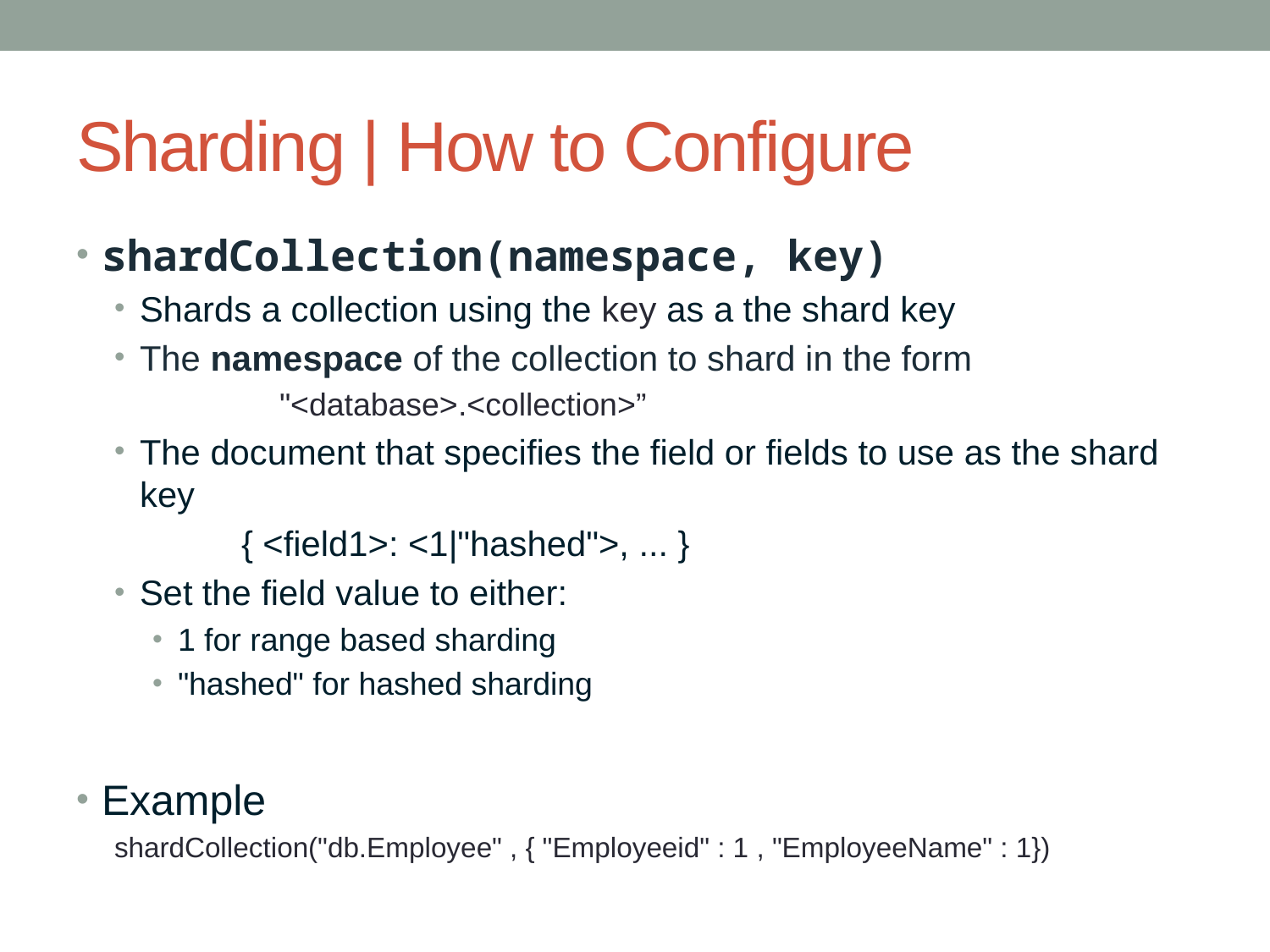

# Sharding | How to Configure
shardCollection(namespace, key)
Shards a collection using the key as a the shard key
The namespace of the collection to shard in the form
	"<database>.<collection>”
The document that specifies the field or fields to use as the shard key
	{ <field1>: <1|"hashed">, ... }
Set the field value to either:
1 for range based sharding
"hashed" for hashed sharding

Example
shardCollection("db.Employee" , { "Employeeid" : 1 , "EmployeeName" : 1})